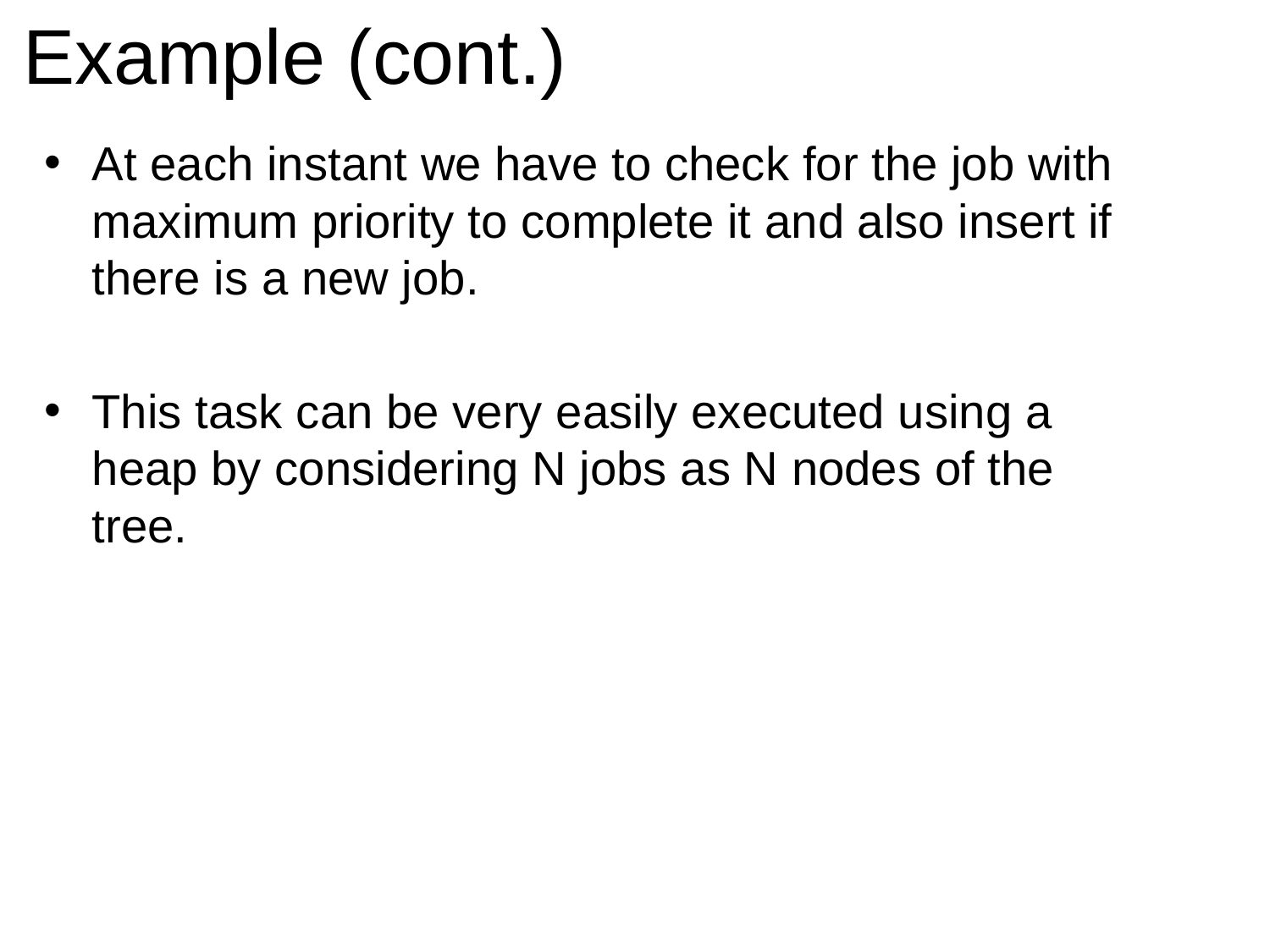

# Example (cont.)
At each instant we have to check for the job with maximum priority to complete it and also insert if there is a new job.

This task can be very easily executed using a heap by considering N jobs as N nodes of the tree.